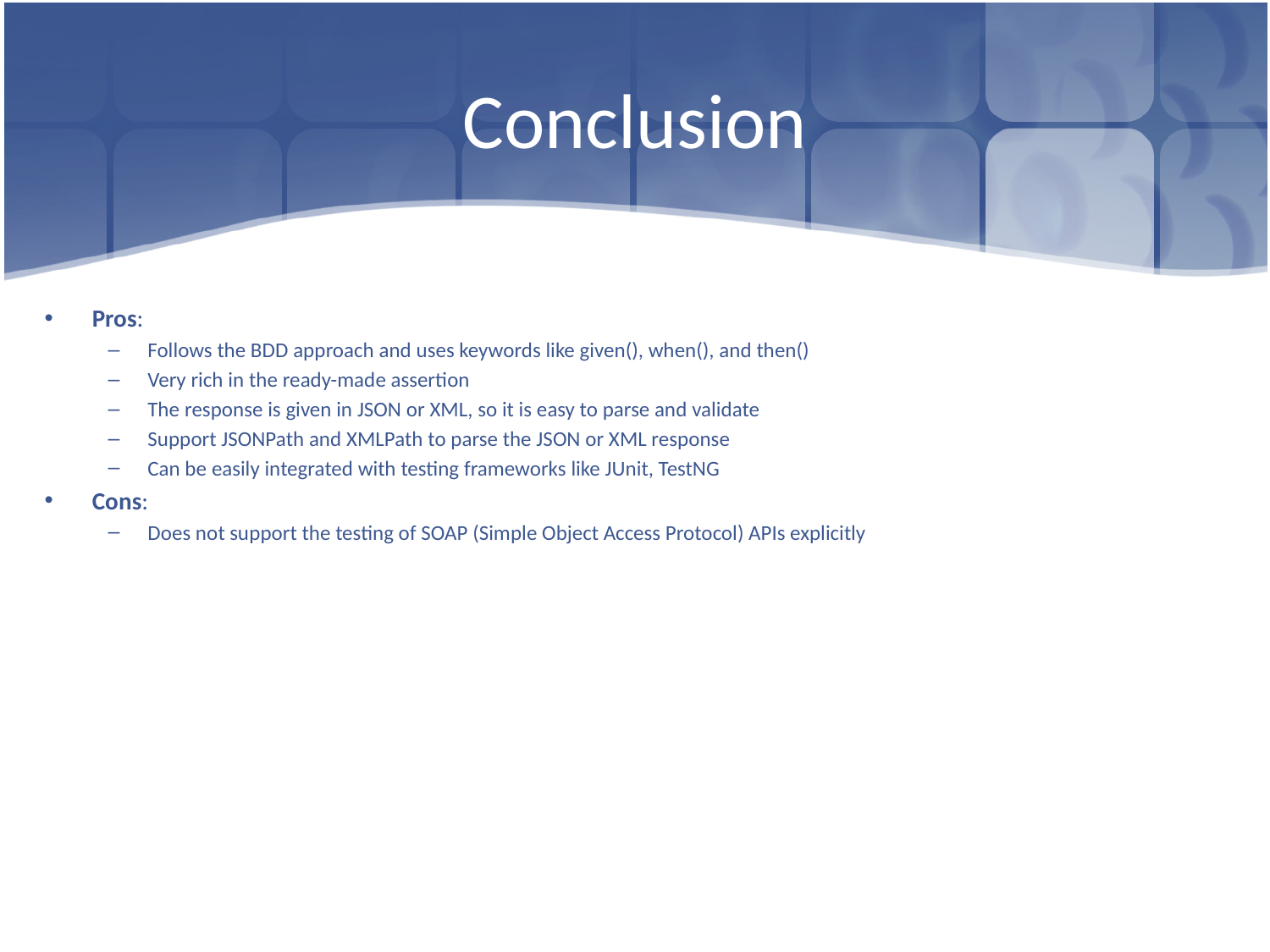

# Conclusion
Pros:
Follows the BDD approach and uses keywords like given(), when(), and then()
Very rich in the ready-made assertion
The response is given in JSON or XML, so it is easy to parse and validate
Support JSONPath and XMLPath to parse the JSON or XML response
Can be easily integrated with testing frameworks like JUnit, TestNG
Cons:
Does not support the testing of SOAP (Simple Object Access Protocol) APIs explicitly